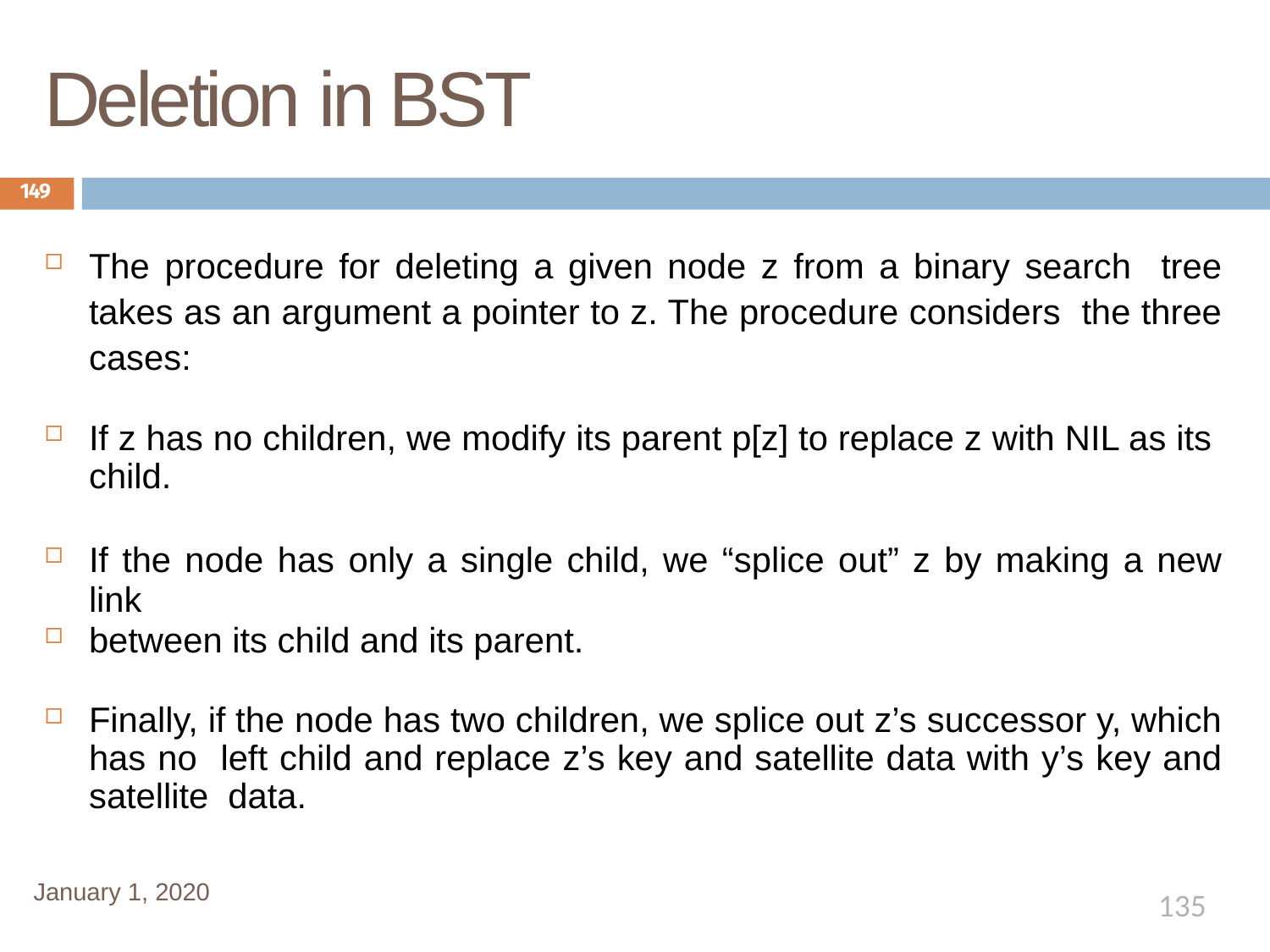

# Deletion in BST
149
The procedure for deleting a given node z from a binary search  tree takes as an argument a pointer to z. The procedure considers  the three cases:

If z has no children, we modify its parent p[z] to replace z with NIL as its  child.

If the node has only a single child, we “splice out” z by making a new link
between its child and its parent.

Finally, if the node has two children, we splice out z’s successor y, which has no  left child and replace z’s key and satellite data with y’s key and satellite  data.
January 1, 2020
135